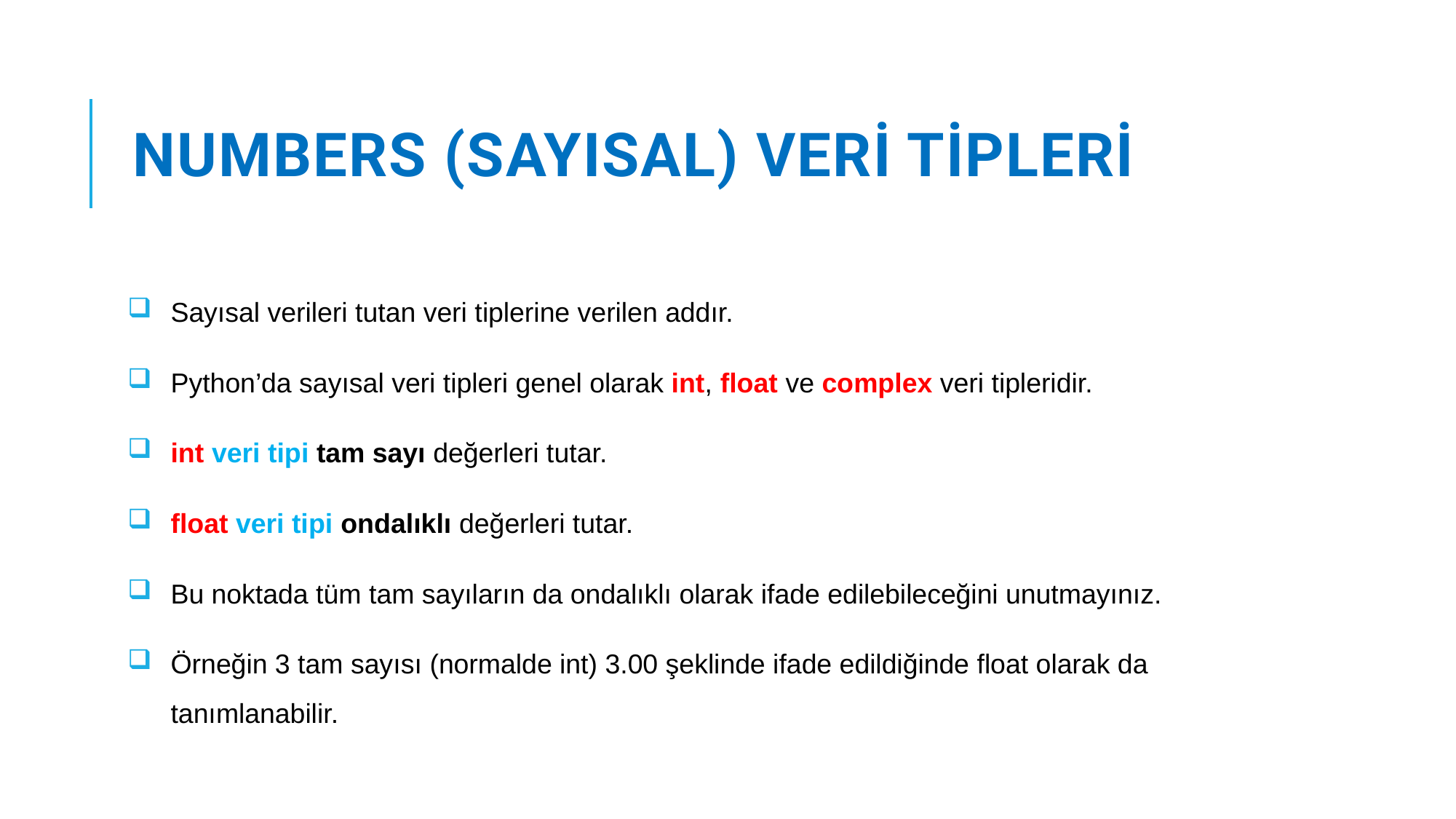

# Numbers (Sayısal) Veri Tipleri
Sayısal verileri tutan veri tiplerine verilen addır.
Python’da sayısal veri tipleri genel olarak int, float ve complex veri tipleridir.
int veri tipi tam sayı değerleri tutar.
float veri tipi ondalıklı değerleri tutar.
Bu noktada tüm tam sayıların da ondalıklı olarak ifade edilebileceğini unutmayınız.
Örneğin 3 tam sayısı (normalde int) 3.00 şeklinde ifade edildiğinde float olarak da tanımlanabilir.